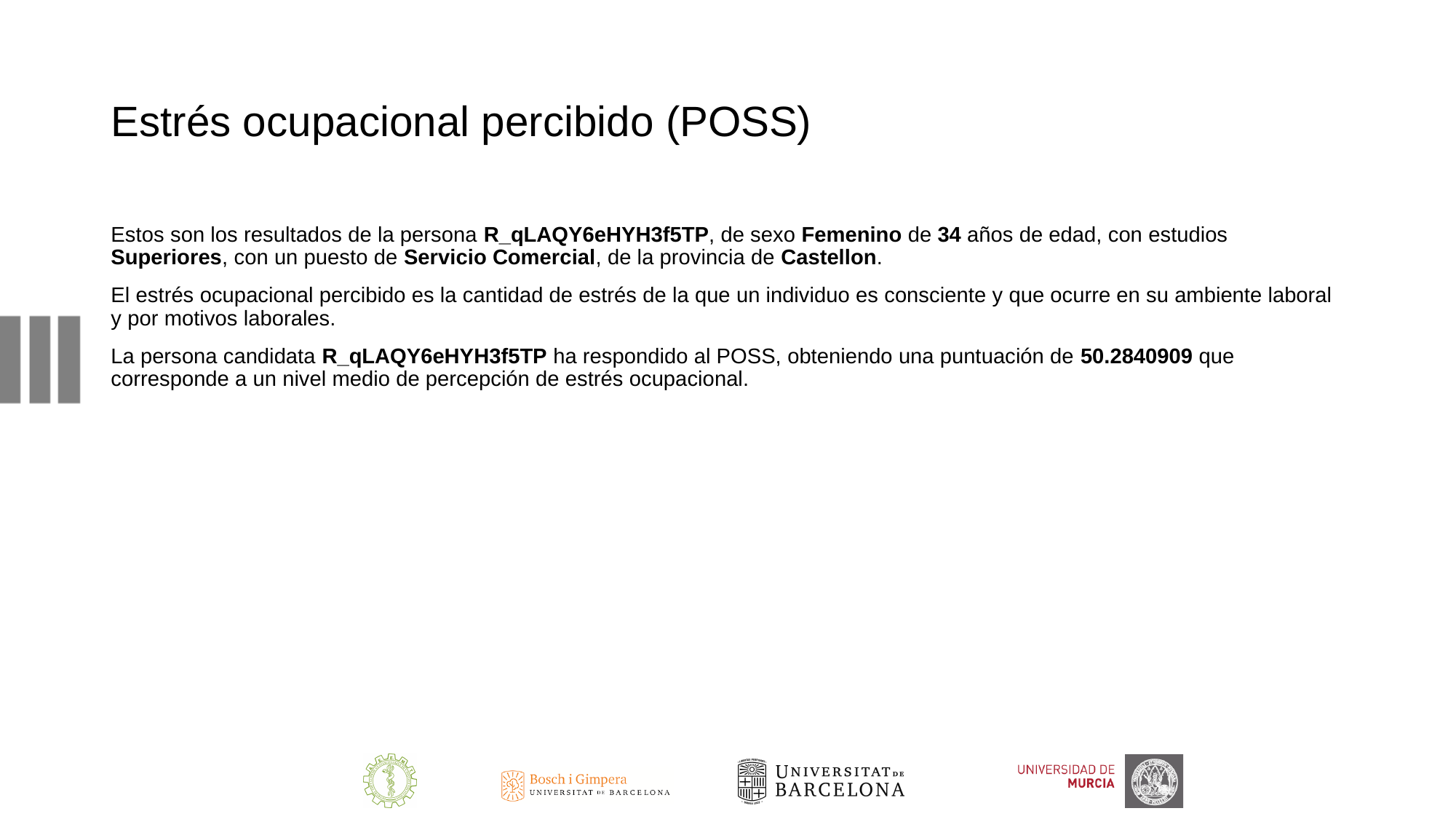

# Estrés ocupacional percibido (POSS)
Estos son los resultados de la persona R_qLAQY6eHYH3f5TP, de sexo Femenino de 34 años de edad, con estudios Superiores, con un puesto de Servicio Comercial, de la provincia de Castellon.
El estrés ocupacional percibido es la cantidad de estrés de la que un individuo es consciente y que ocurre en su ambiente laboral y por motivos laborales.
La persona candidata R_qLAQY6eHYH3f5TP ha respondido al POSS, obteniendo una puntuación de 50.2840909 que corresponde a un nivel medio de percepción de estrés ocupacional.